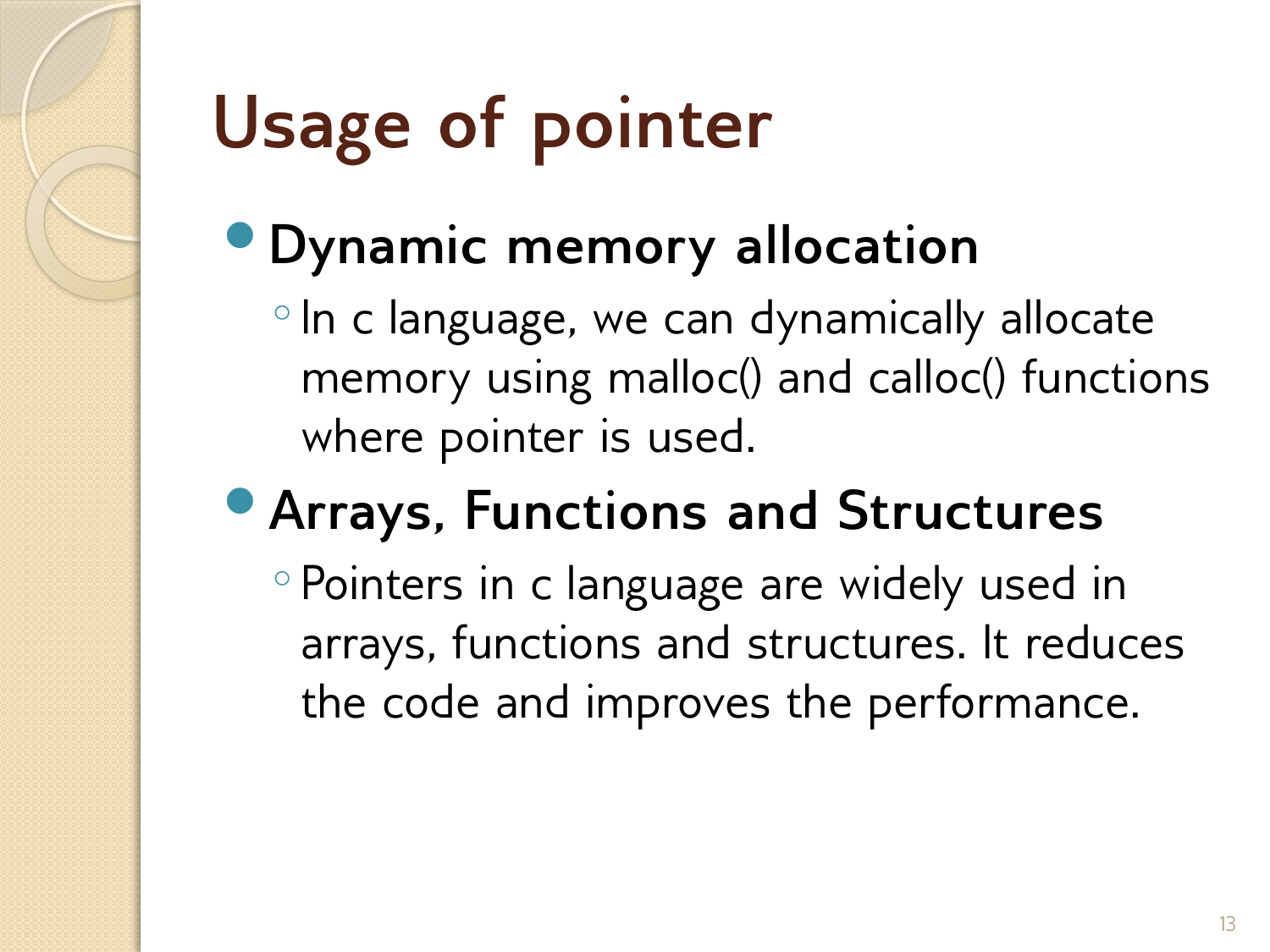

# Usage of pointer
Dynamic memory allocation
In c language, we can dynamically allocate memory using malloc() and calloc() functions where pointer is used.
Arrays, Functions and Structures
Pointers in c language are widely used in arrays, functions and structures. It reduces the code and improves the performance.
13